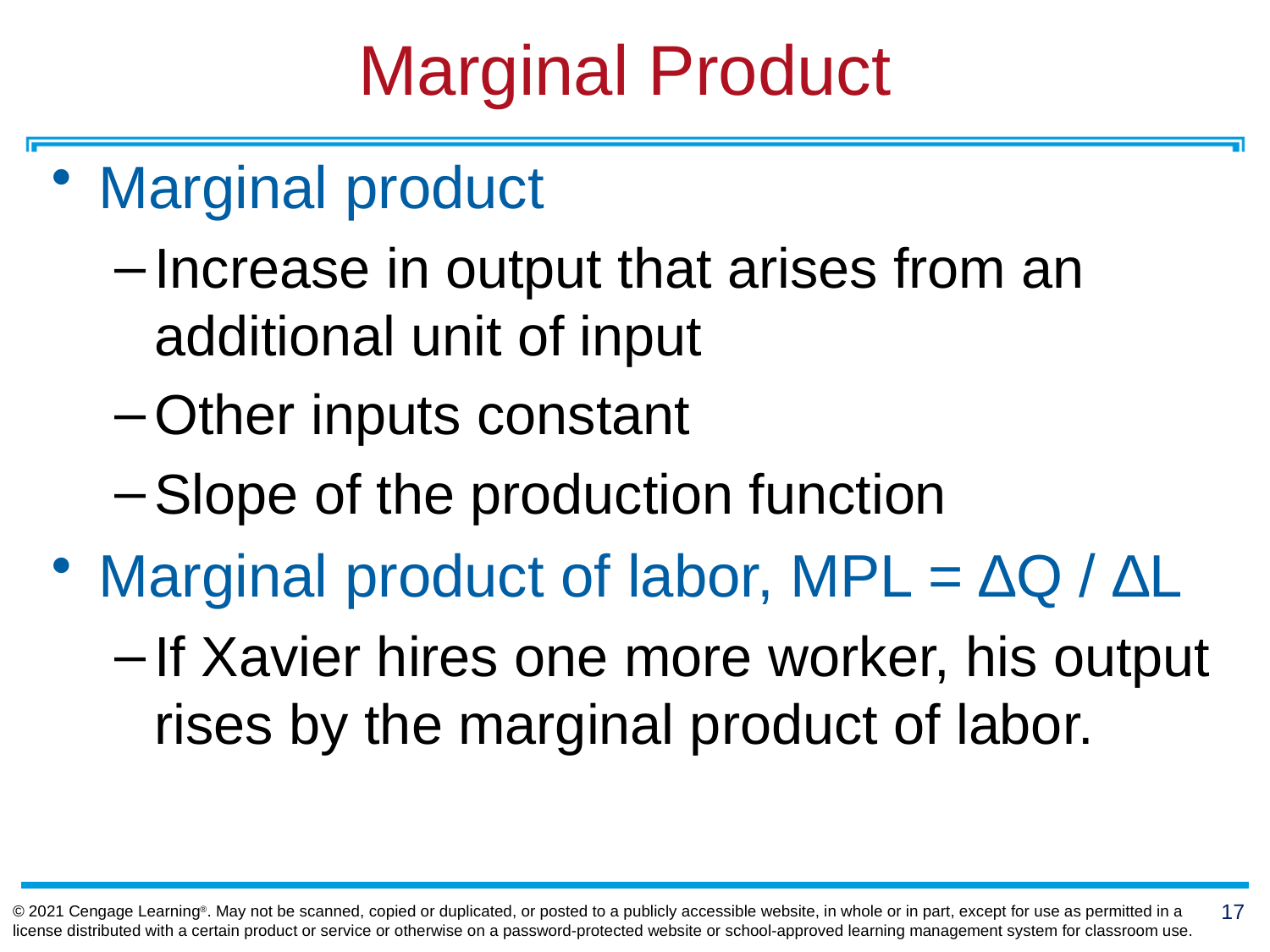

# Marginal Product
Marginal product
Increase in output that arises from an additional unit of input
Other inputs constant
Slope of the production function
Marginal product of labor, MPL = ∆Q / ∆L
If Xavier hires one more worker, his output rises by the marginal product of labor.
© 2021 Cengage Learning®. May not be scanned, copied or duplicated, or posted to a publicly accessible website, in whole or in part, except for use as permitted in a license distributed with a certain product or service or otherwise on a password-protected website or school-approved learning management system for classroom use.
17